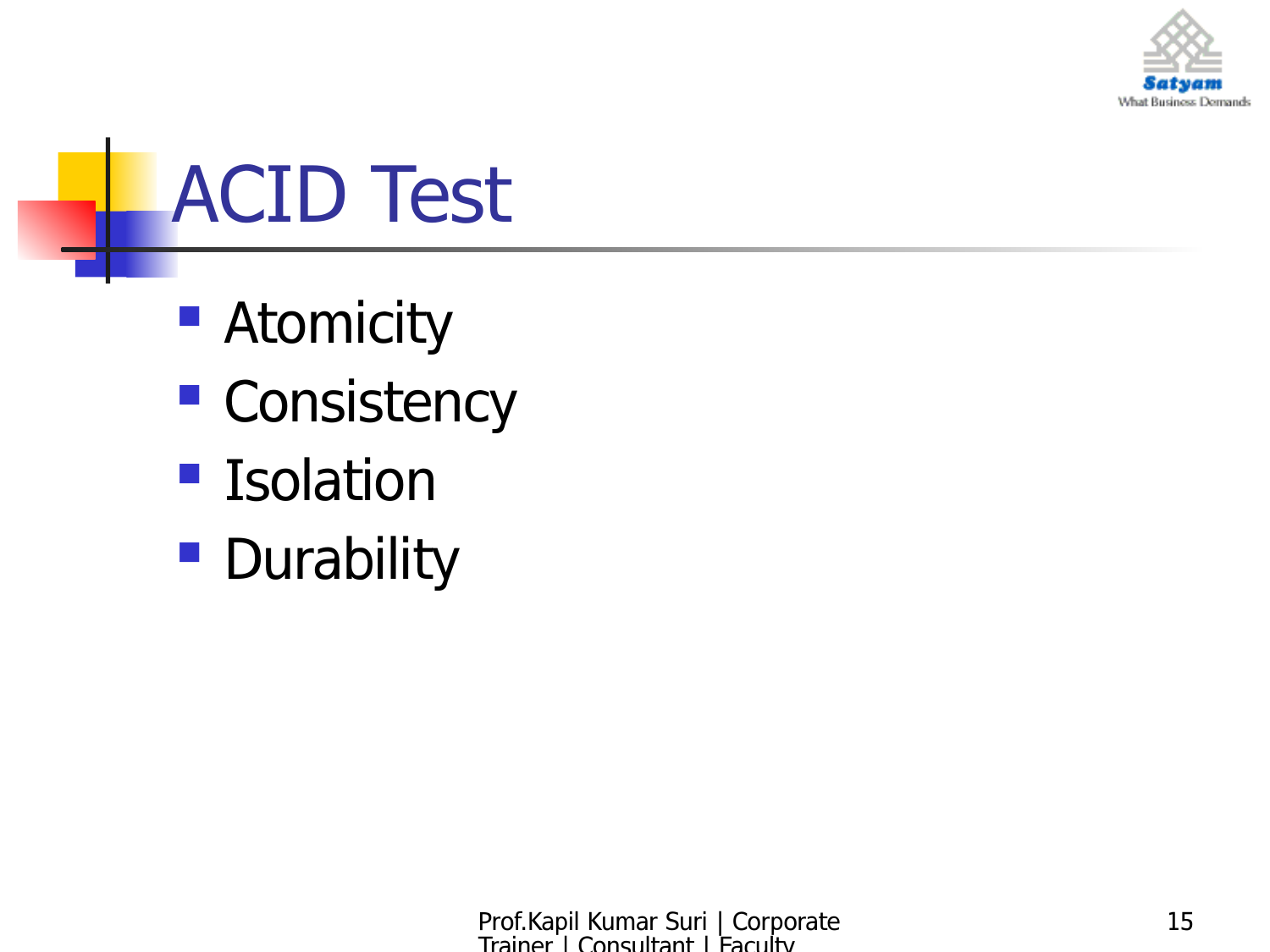

# ACID Test
Atomicity
Consistency
Isolation
Durability
Prof.Kapil Kumar Suri | Corporate Trainer | Consultant | Faculty
15